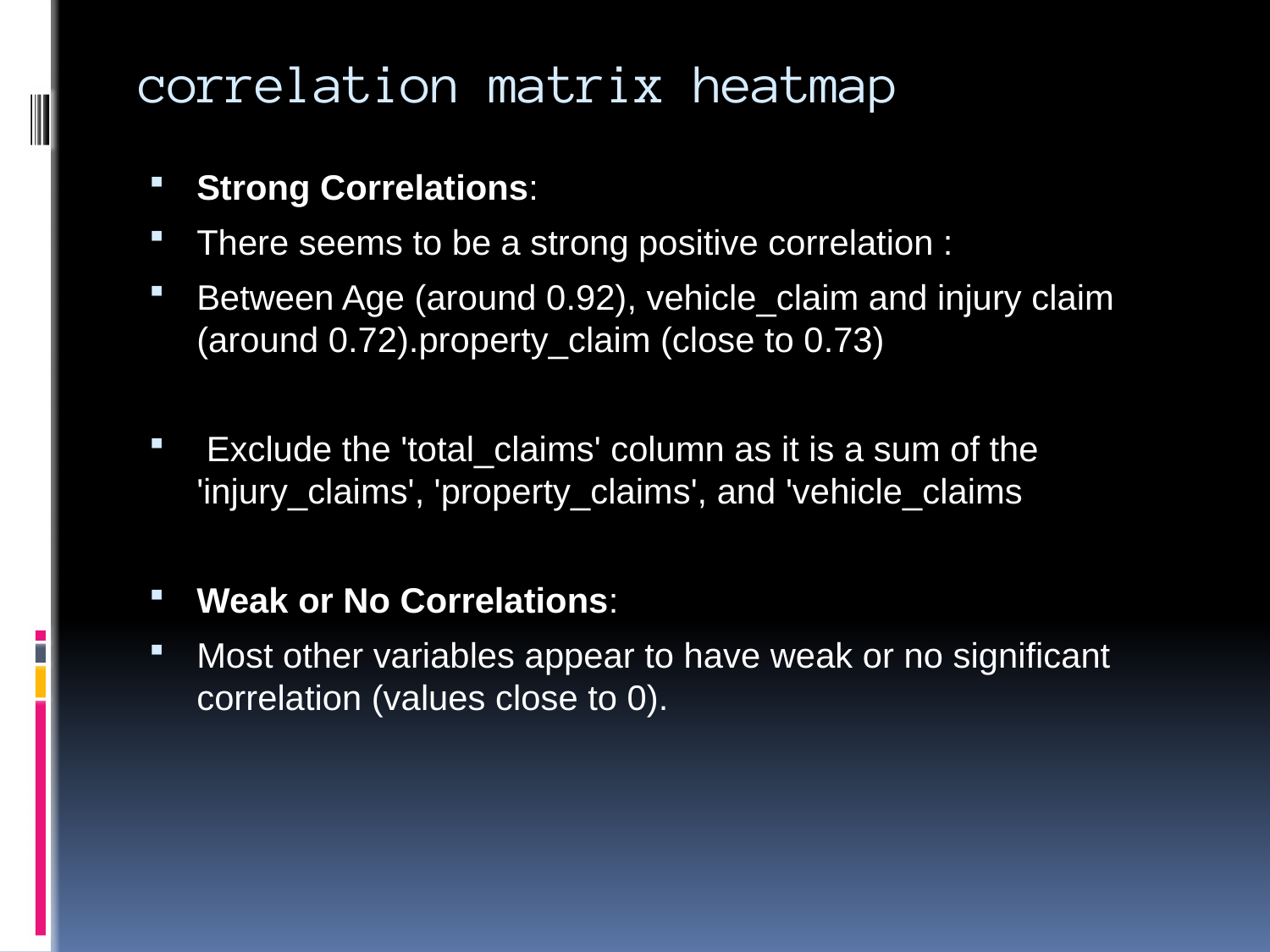

# correlation matrix heatmap
Strong Correlations:
There seems to be a strong positive correlation :
Between Age (around 0.92), vehicle_claim and injury claim (around 0.72).property_claim (close to 0.73)

 Exclude the 'total_claims' column as it is a sum of the 'injury_claims', 'property_claims', and 'vehicle_claims

Weak or No Correlations:
Most other variables appear to have weak or no significant correlation (values close to 0).